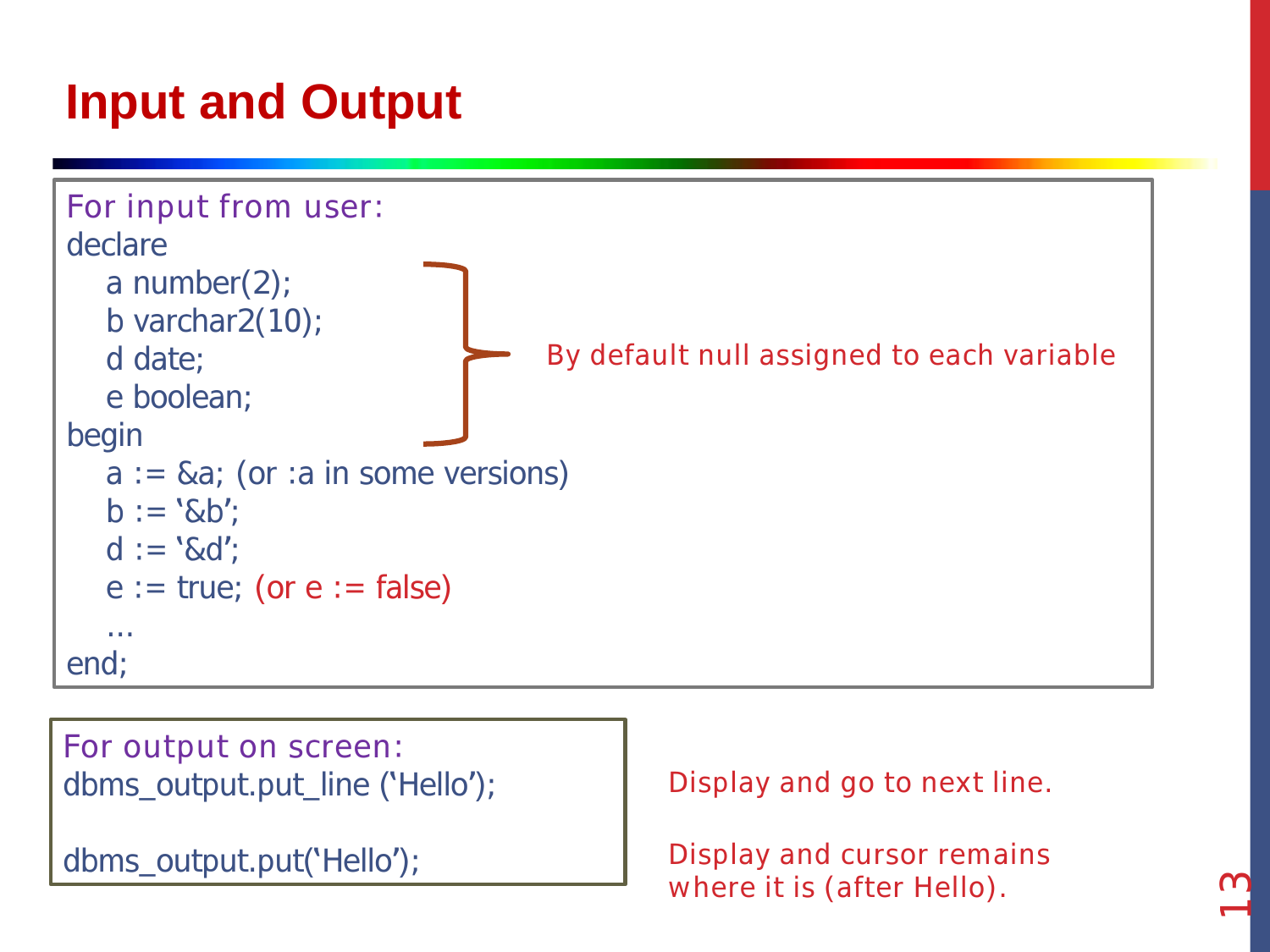

Input and Output
For input from user:
declare
    a number(2);
    b varchar2(10);
    d date;
    e boolean;
begin
    a := &a; (or :a in some versions)
    b := ‘&b’;
    d := ‘&d’;
    e := true; (or e := false)
    ...
end;

By default null assigned to each variable
For output on screen:
dbms_output.put_line (‘Hello’);

dbms_output.put(‘Hello’);

Display and go to next line.

Display and cursor remains where it is (after Hello).
13